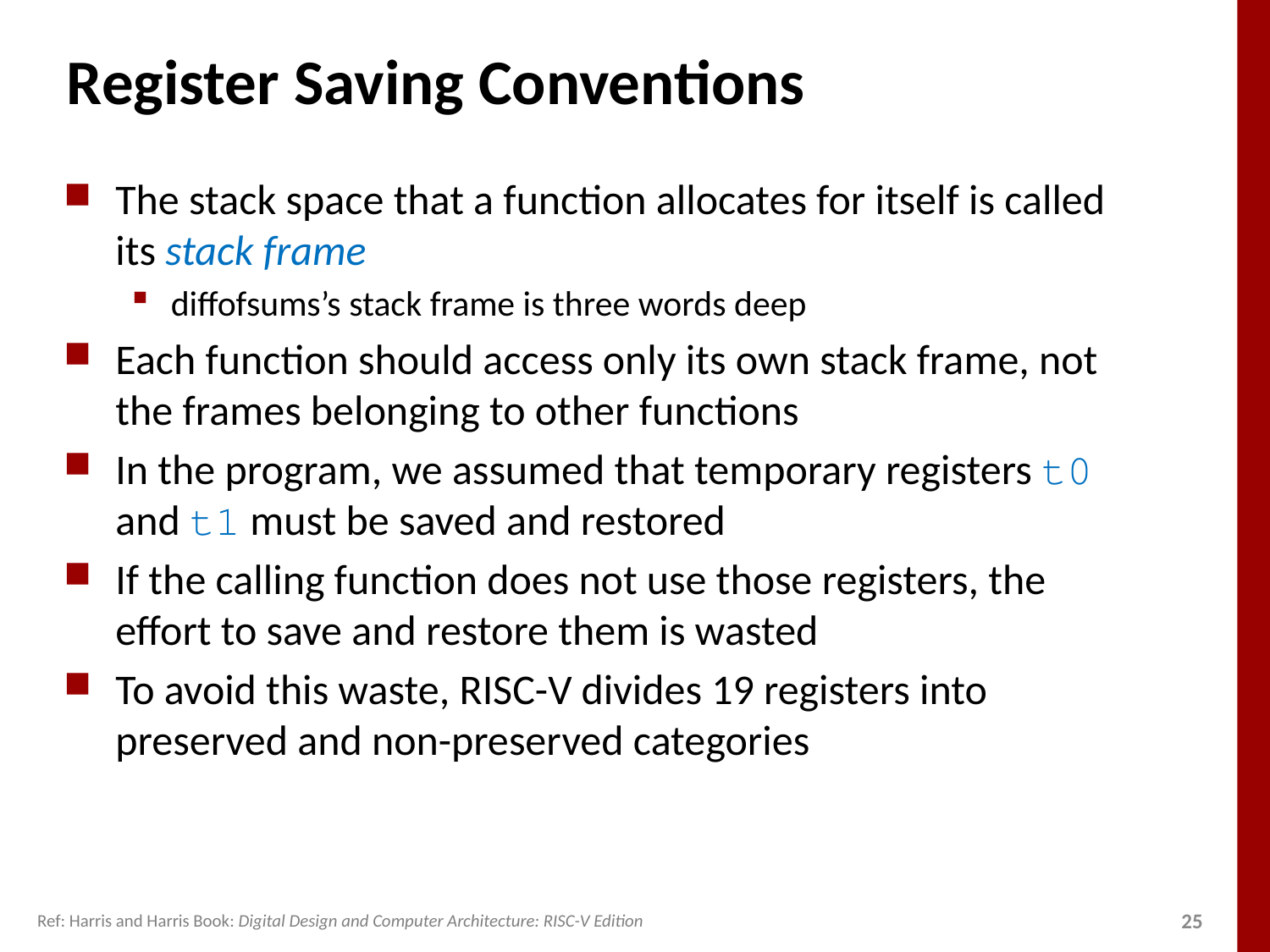

# Register Saving Conventions
The stack space that a function allocates for itself is called its stack frame
diffofsums’s stack frame is three words deep
Each function should access only its own stack frame, not the frames belonging to other functions
In the program, we assumed that temporary registers t0 and t1 must be saved and restored
If the calling function does not use those registers, the effort to save and restore them is wasted
To avoid this waste, RISC-V divides 19 registers into preserved and non-preserved categories

Ref: Harris and Harris Book: Digital Design and Computer Architecture: RISC-V Edition